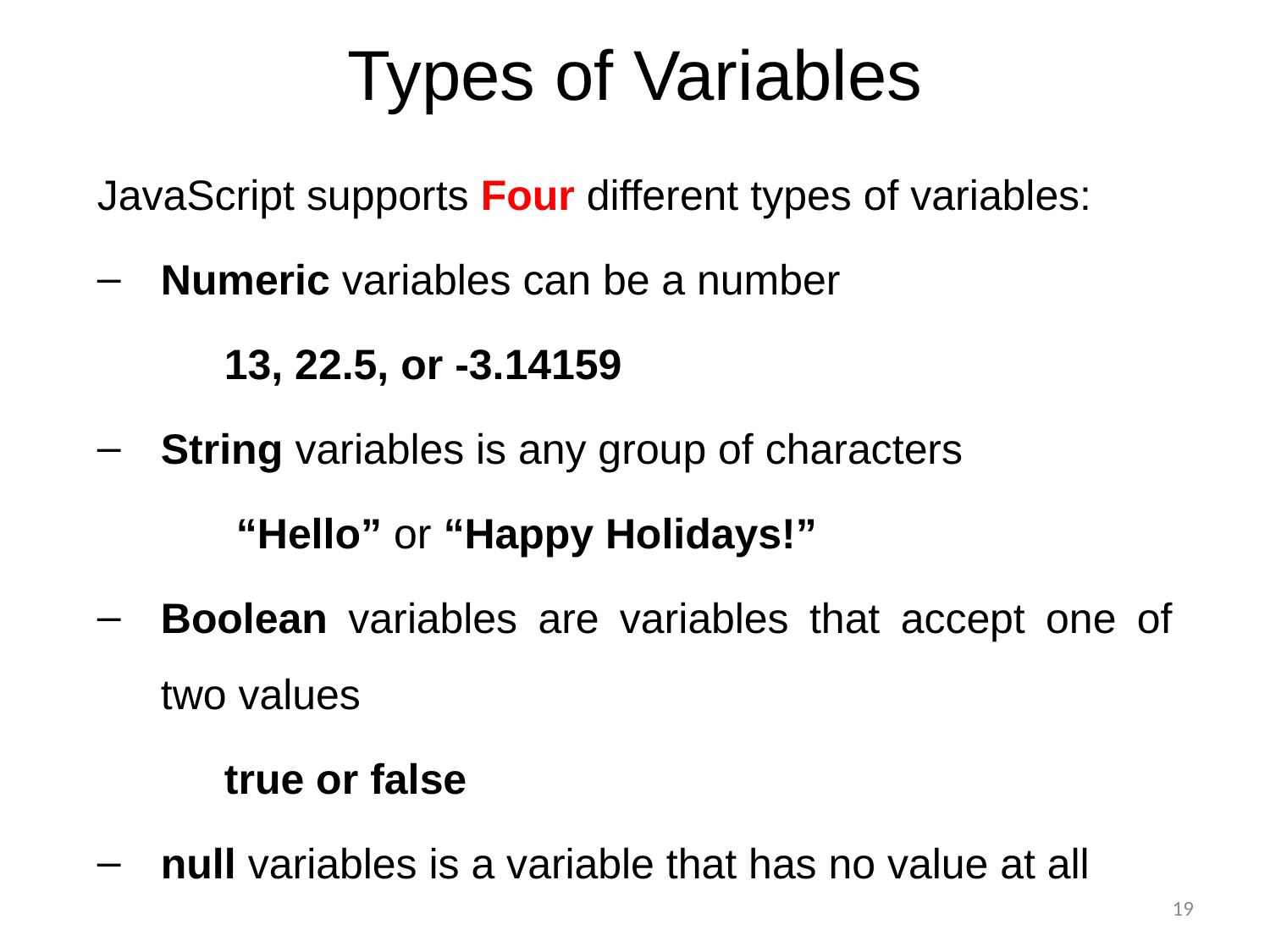

# Types of Variables
JavaScript supports Four different types of variables:
Numeric variables can be a number
	13, 22.5, or -3.14159
String variables is any group of characters
	 “Hello” or “Happy Holidays!”
Boolean variables are variables that accept one of two values
	true or false
null variables is a variable that has no value at all
19